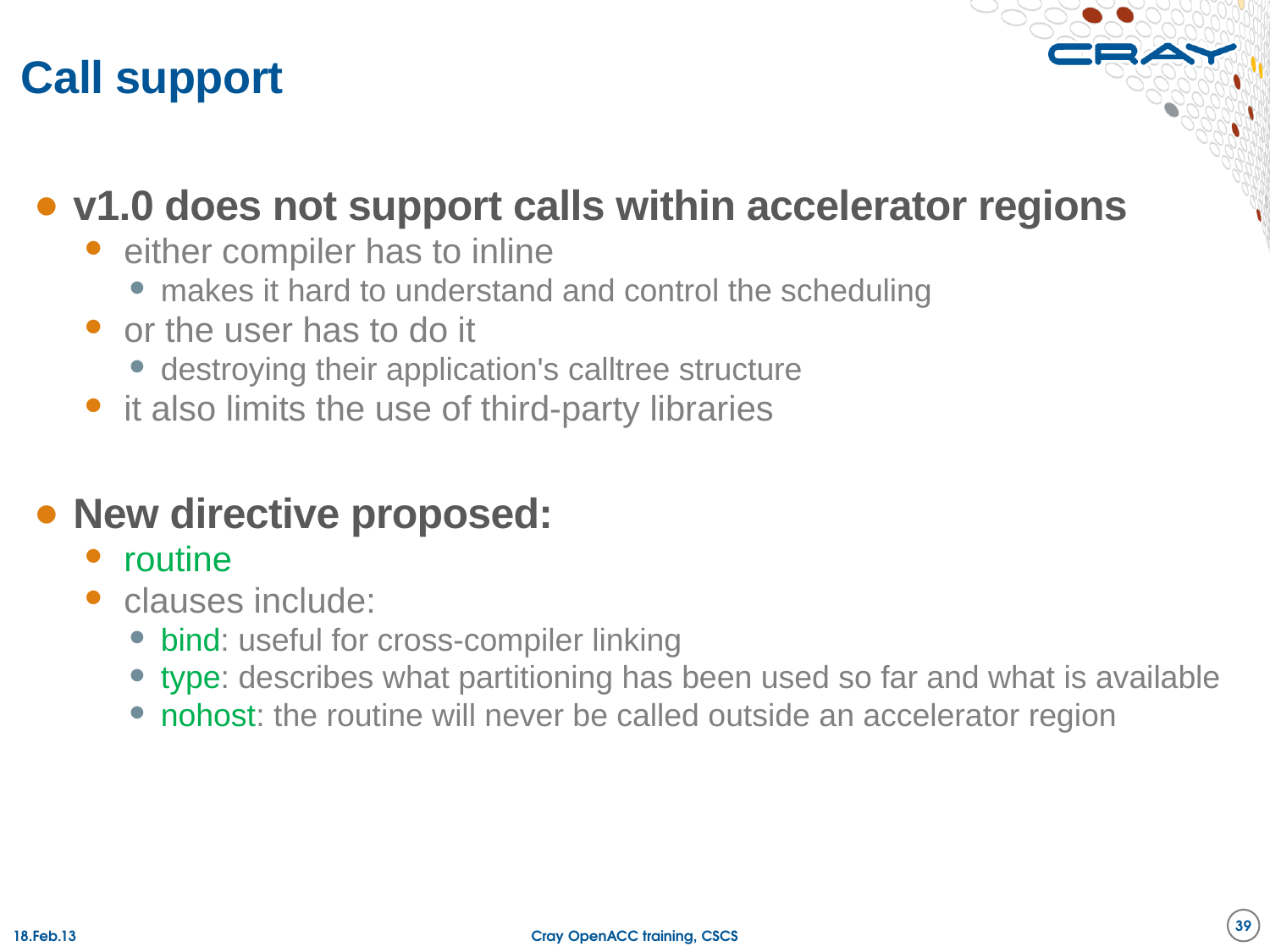

# Call support
v1.0 does not support calls within accelerator regions
either compiler has to inline
makes it hard to understand and control the scheduling
or the user has to do it
destroying their application's calltree structure
it also limits the use of third-party libraries

New directive proposed:
routine
clauses include:
bind: useful for cross-compiler linking
type: describes what partitioning has been used so far and what is available
nohost: the routine will never be called outside an accelerator region
39
18.Feb.13
Cray OpenACC training, CSCS